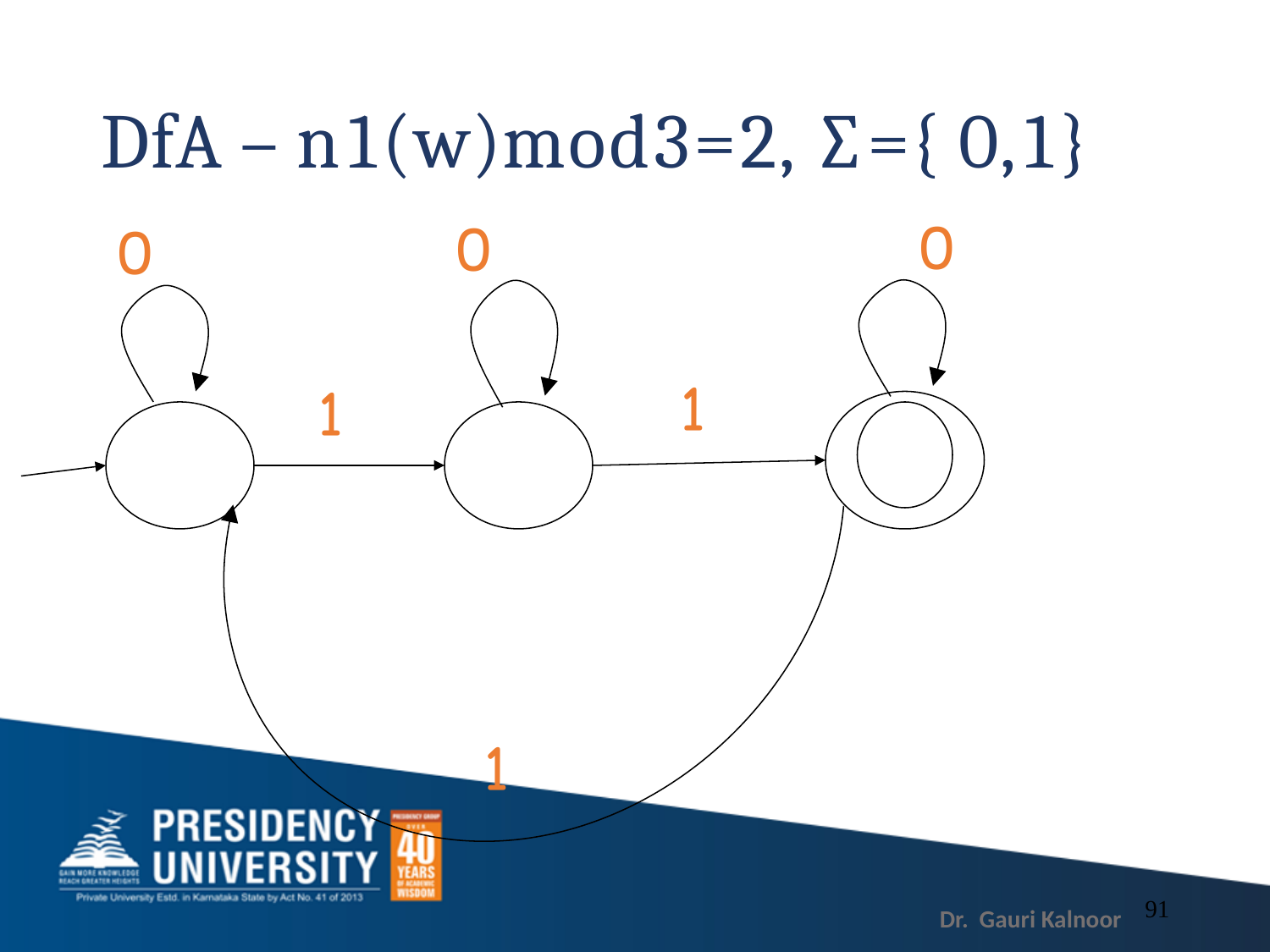

# DfA – n1(w)mod3=2, ∑={ 0,1}
0
0
0

1
1

1
91
Dr.  Gauri Kalnoor